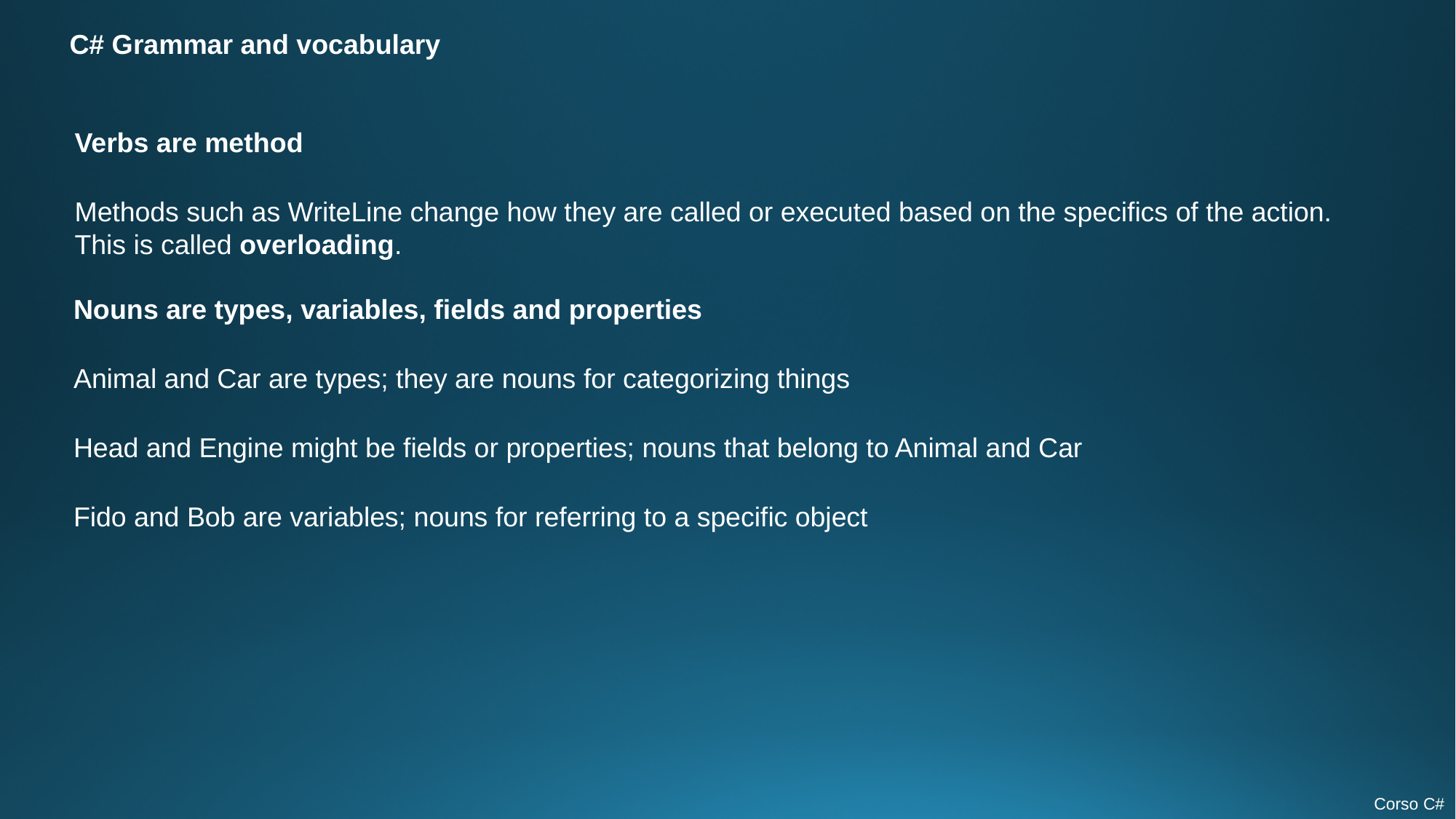

C# Grammar and vocabulary
Verbs are method
Methods such as WriteLine change how they are called or executed based on the specifics of the action.
This is called overloading.
Nouns are types, variables, fields and properties
Animal and Car are types; they are nouns for categorizing things
Head and Engine might be fields or properties; nouns that belong to Animal and Car
Fido and Bob are variables; nouns for referring to a specific object
Corso C#